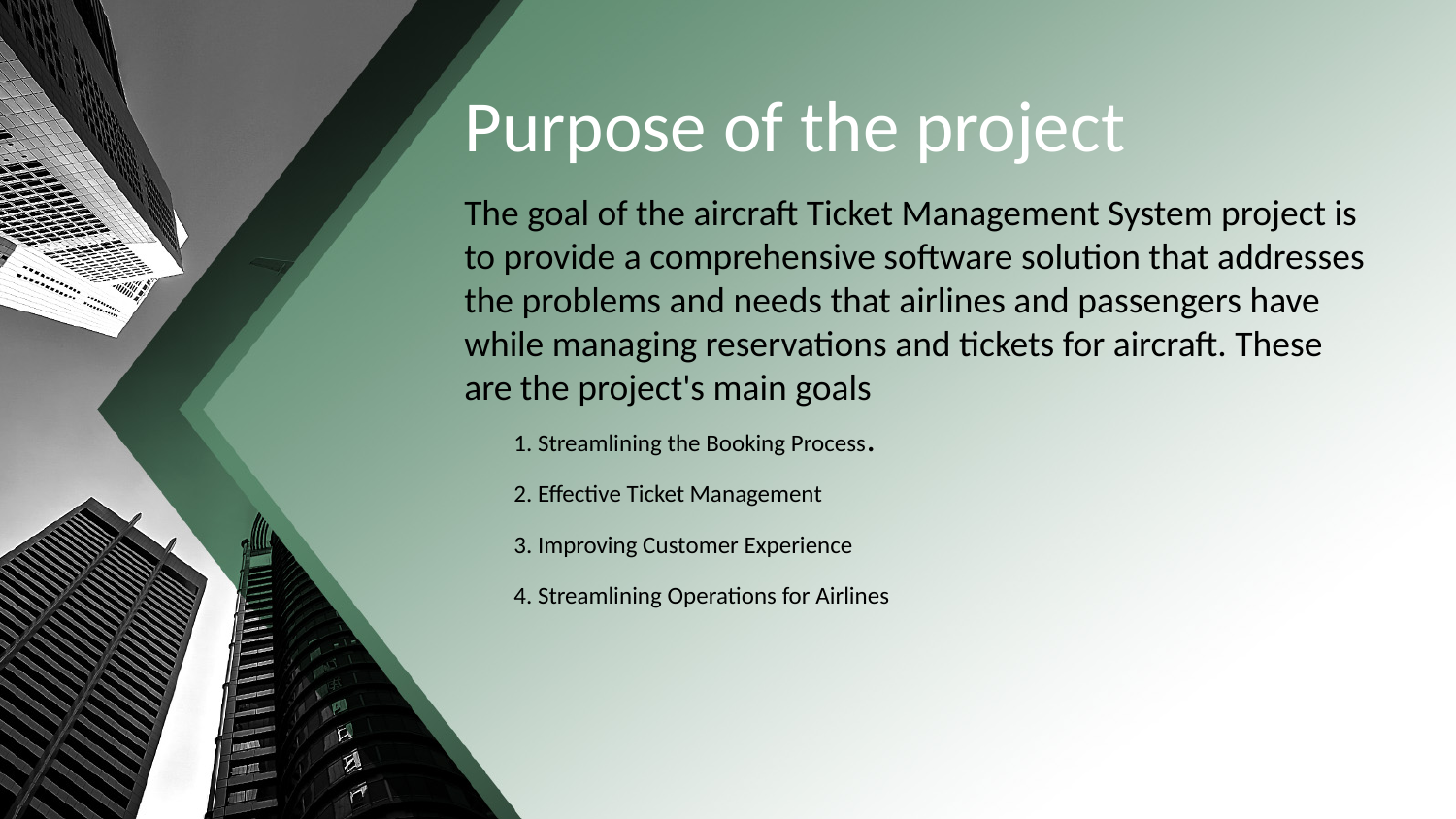

# Purpose of the project
The goal of the aircraft Ticket Management System project is to provide a comprehensive software solution that addresses the problems and needs that airlines and passengers have while managing reservations and tickets for aircraft. These are the project's main goals
      1. Streamlining the Booking Process.
      2. Effective Ticket Management
      3. Improving Customer Experience
      4. Streamlining Operations for Airlines